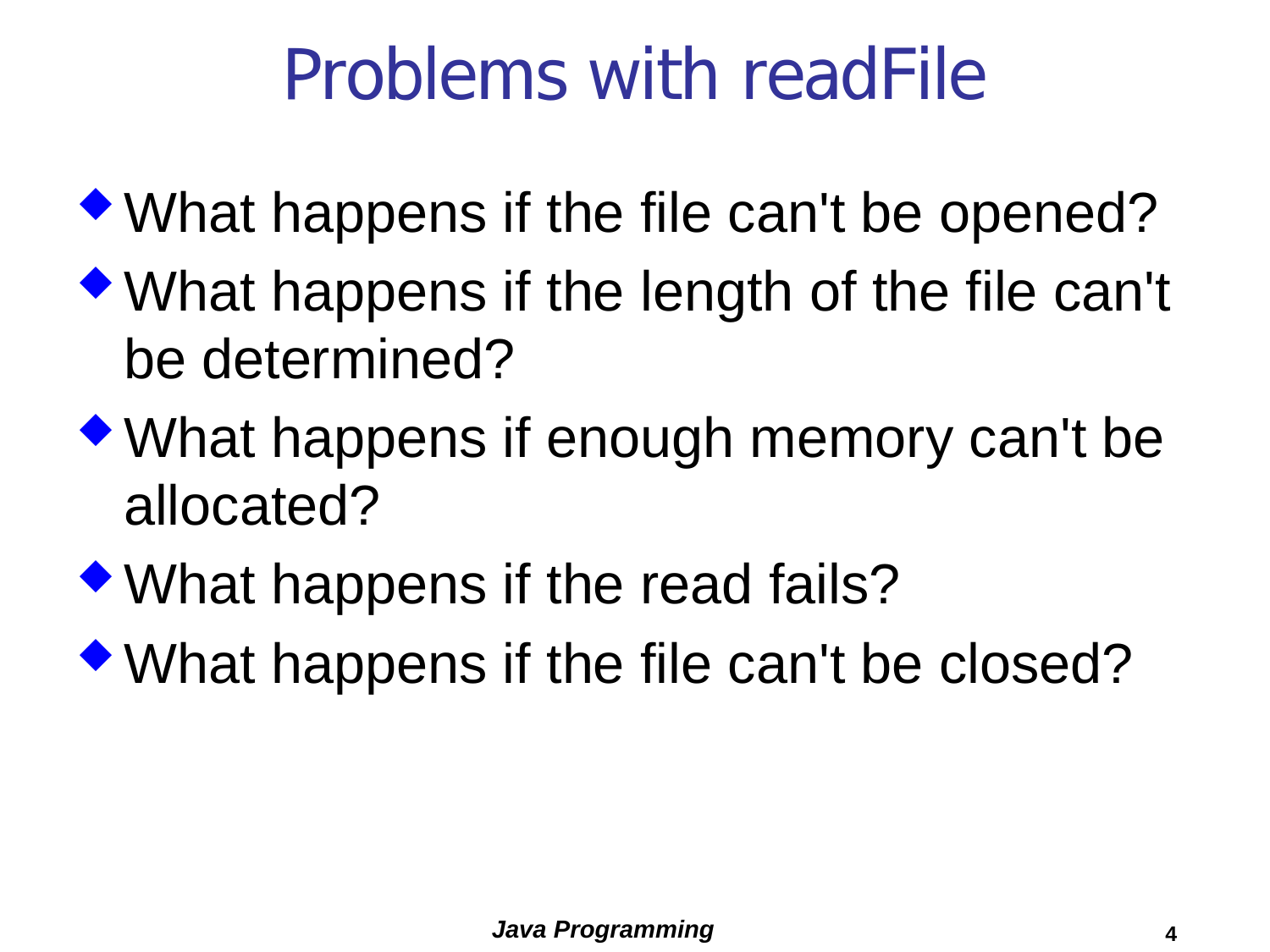

# Problems with readFile
What happens if the file can't be opened?
What happens if the length of the file can't be determined?
What happens if enough memory can't be allocated?
What happens if the read fails?
What happens if the file can't be closed?
Java Programming